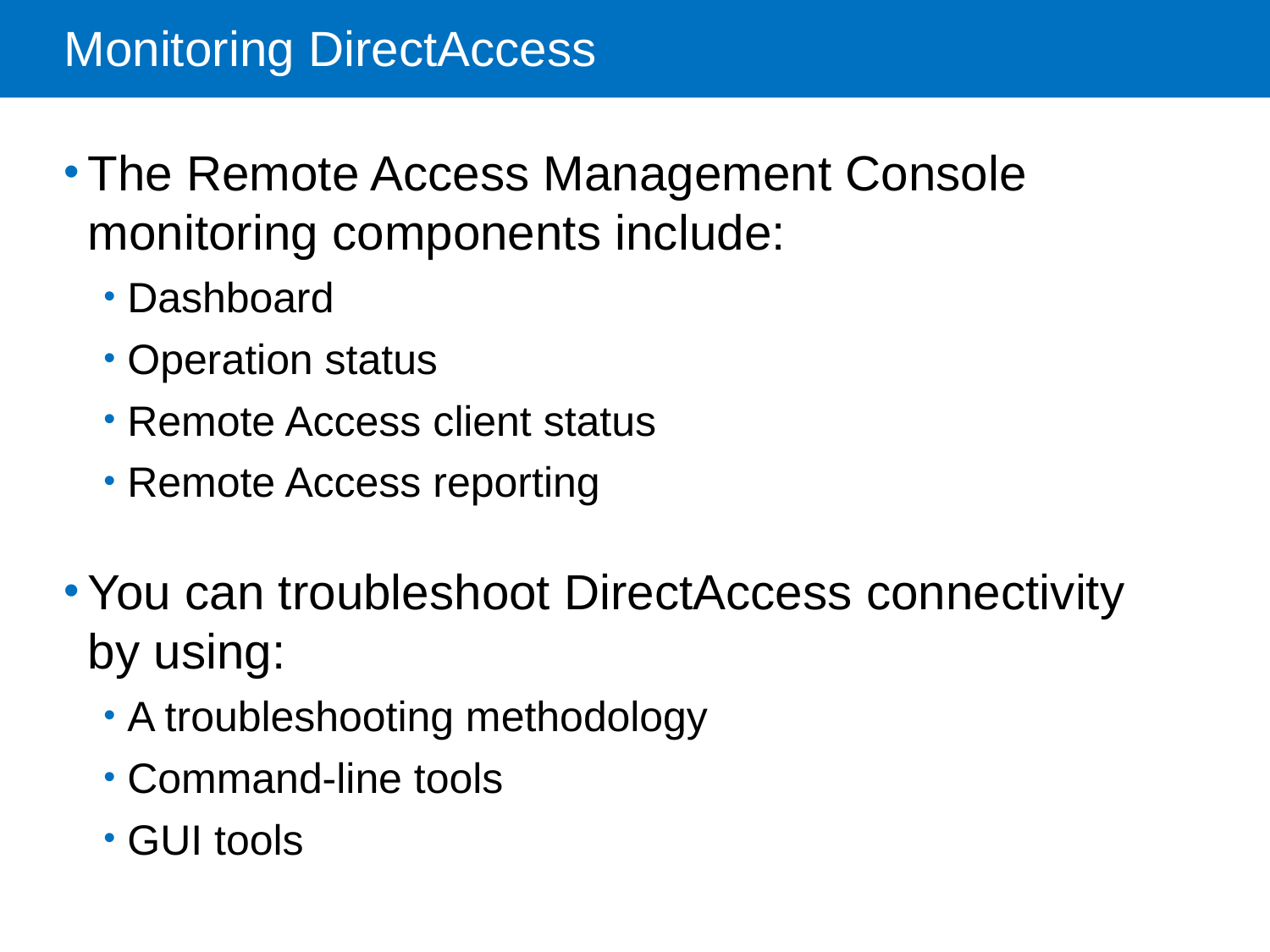

# Monitoring DirectAccess
The Remote Access Management Console monitoring components include:
Dashboard
Operation status
Remote Access client status
Remote Access reporting
You can troubleshoot DirectAccess connectivity by using:
A troubleshooting methodology
Command-line tools
GUI tools